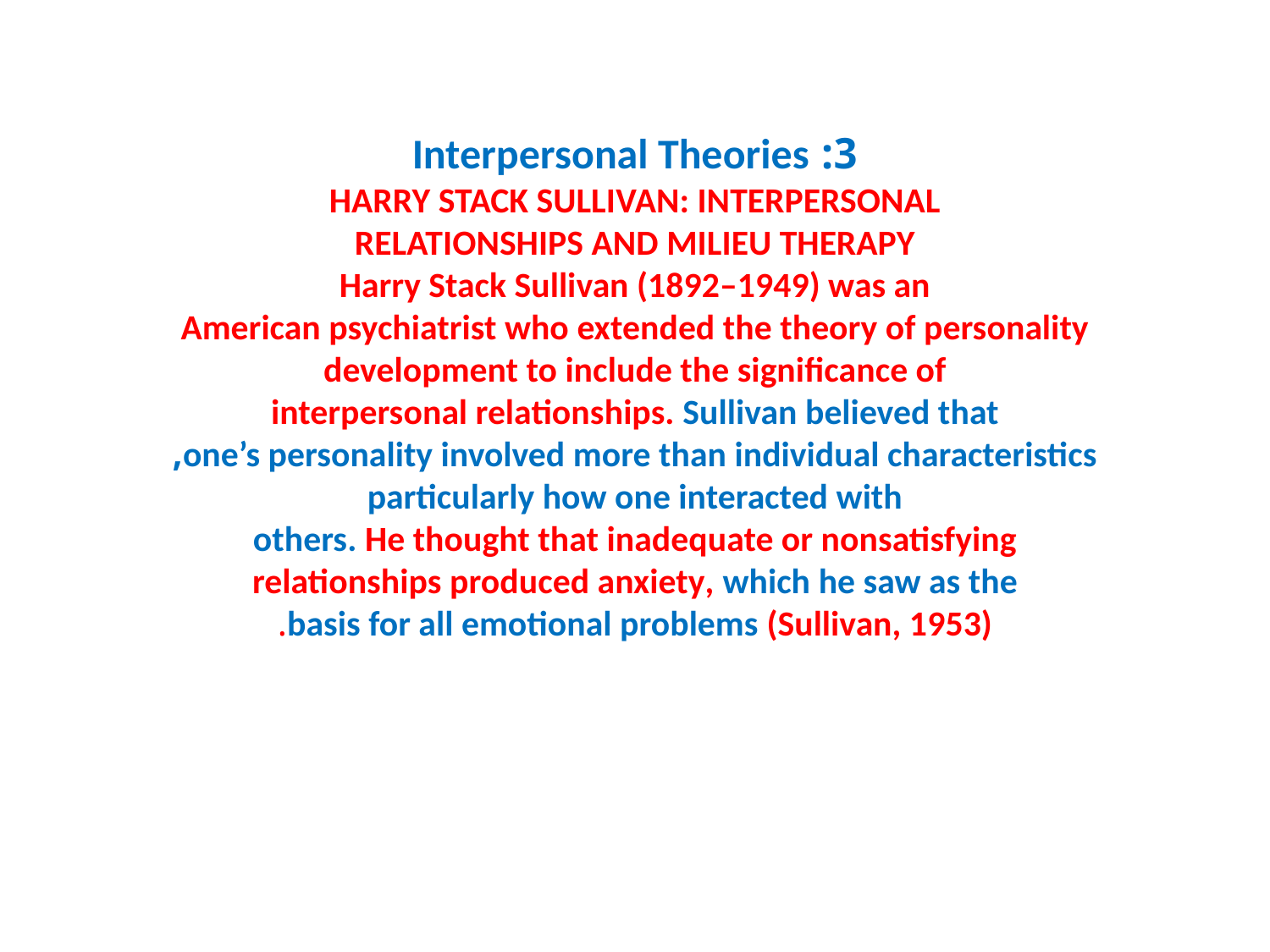

3: Interpersonal Theories
HARRY STACK SULLIVAN: INTERPERSONAL
RELATIONSHIPS AND MILIEU THERAPY
Harry Stack Sullivan (1892–1949) was an
American psychiatrist who extended the theory of personality
development to include the significance of
interpersonal relationships. Sullivan believed that
one’s personality involved more than individual characteristics,
particularly how one interacted with
others. He thought that inadequate or nonsatisfying
relationships produced anxiety, which he saw as the
basis for all emotional problems (Sullivan, 1953).